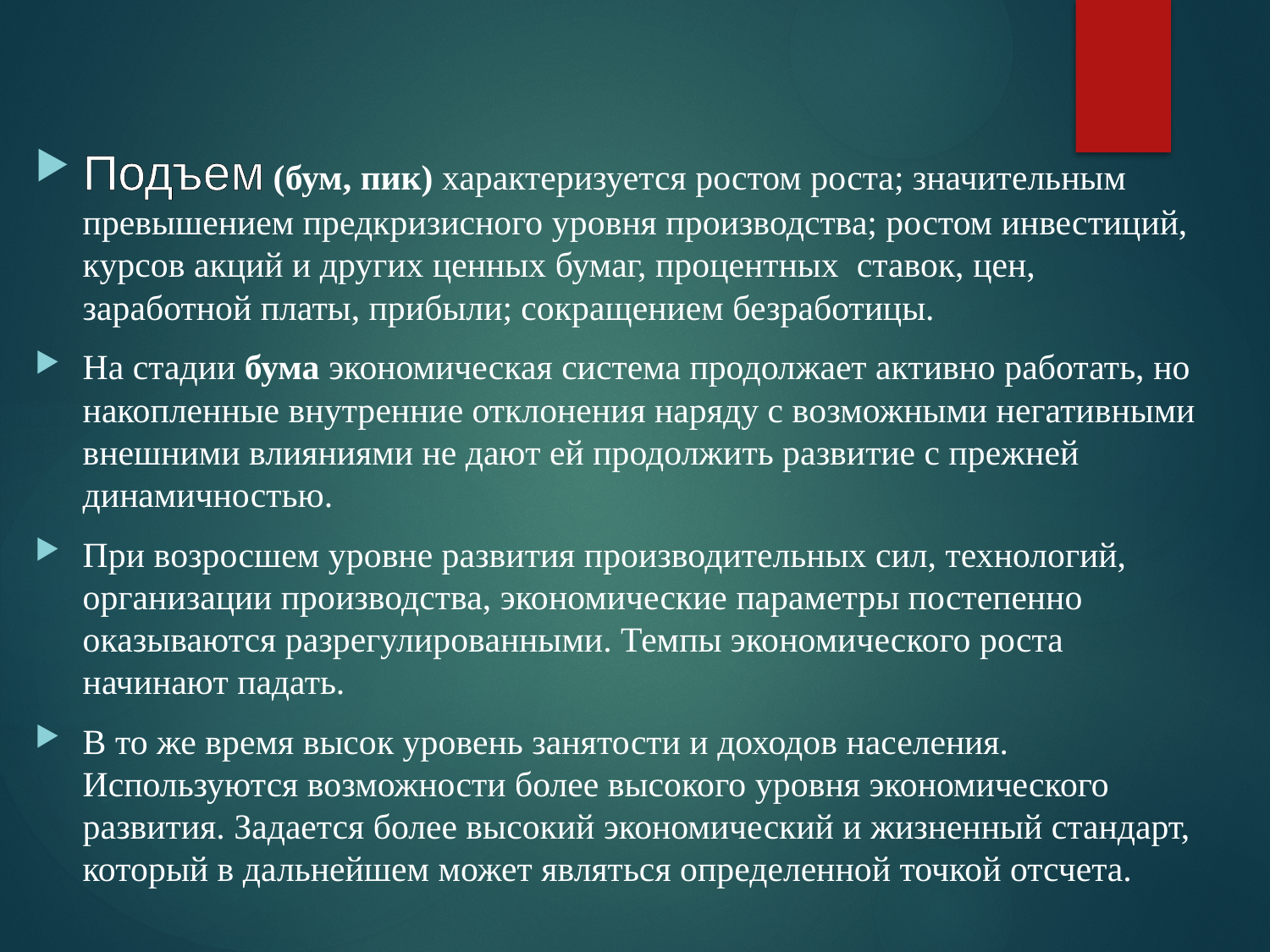

Подъем (бум, пик) характеризуется ростом роста; значительным превышением предкризисного уровня производства; ростом инвестиций, курсов акций и других ценных бумаг, процентных  ставок, цен, заработной платы, прибыли; сокращением безработицы.
На стадии бума экономическая система продолжает активно рабо­тать, но накопленные внутренние отклонения наряду с возможными не­гативными внешними влияниями не дают ей продолжить развитие с прежней динамичностью.
При возросшем уровне развития производи­тельных сил, технологий, организации производства, экономические параметры постепенно оказываются разрегулированными. Темпы эко­номического роста начинают падать.
В то же время высок уровень заня­тости и доходов населения. Используются возможности более высоко­го уровня экономического развития. Задается более высокий экономический и жизненный стандарт, который в дальнейшем может являться определенной точкой отсчета.